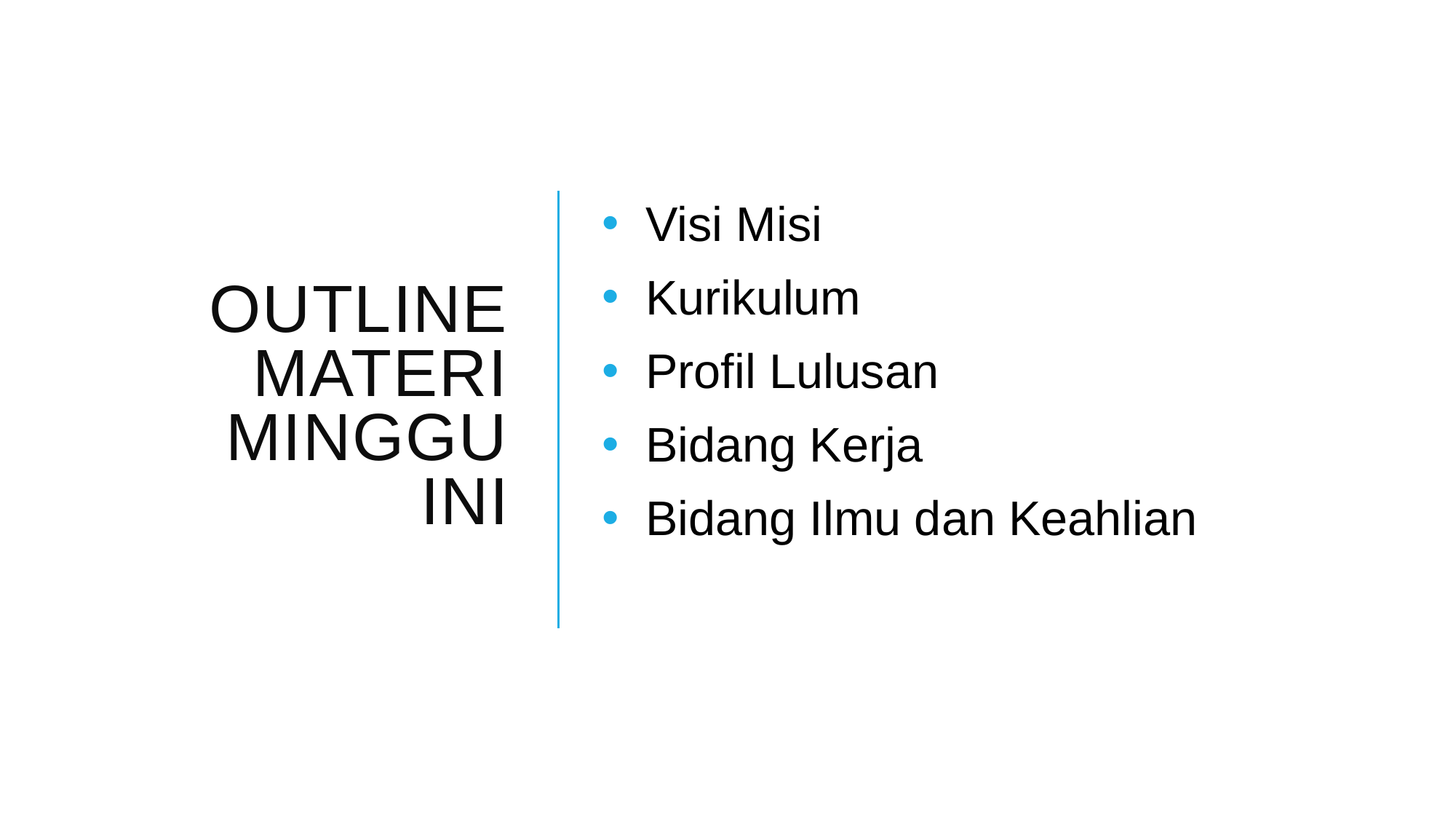

# Outline materi minggu ini
Visi Misi
Kurikulum
Profil Lulusan
Bidang Kerja
Bidang Ilmu dan Keahlian